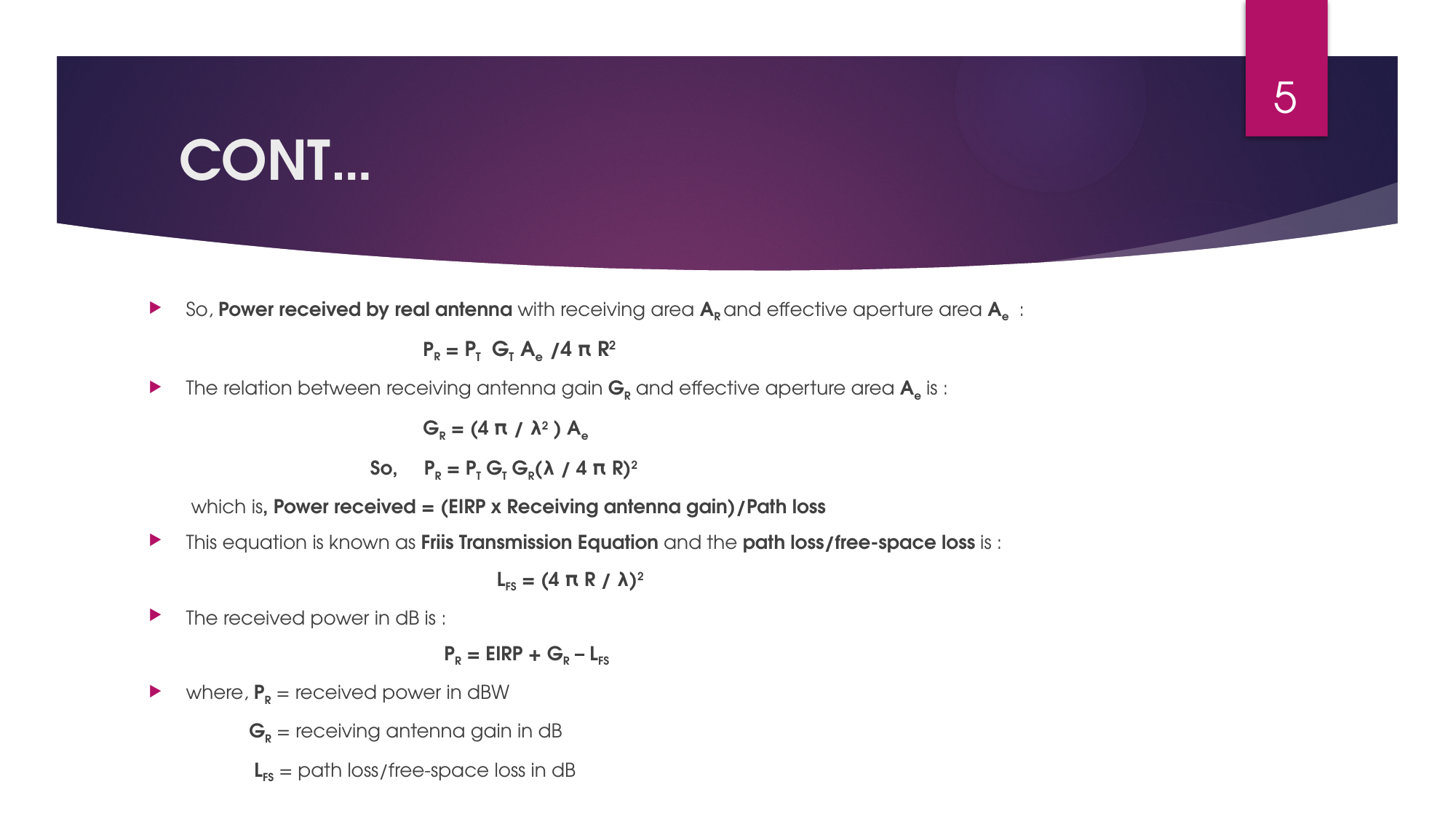

5
# CONT…
So, Power received by real antenna with receiving area AR and effective aperture area Ae  :
                                                    PR = PT  GT  Ae  /4 π R2
The relation between receiving antenna gain GR and effective aperture area Ae is :
                                                    GR = (4 π / λ2 ) Ae
                                          So,     PR = PT GT GR(λ / 4 π R)2
        which is, Power received = (EIRP x Receiving antenna gain)/Path loss
This equation is known as Friis Transmission Equation and the path loss/free-space loss is :
                                                                  LFS = (4 π R / λ)2
The received power in dB is :
                                                        PR = EIRP + GR – LFS
where, PR = received power in dBW
                   GR = receiving antenna gain in dB
                    LFS = path loss/free-space loss in dB